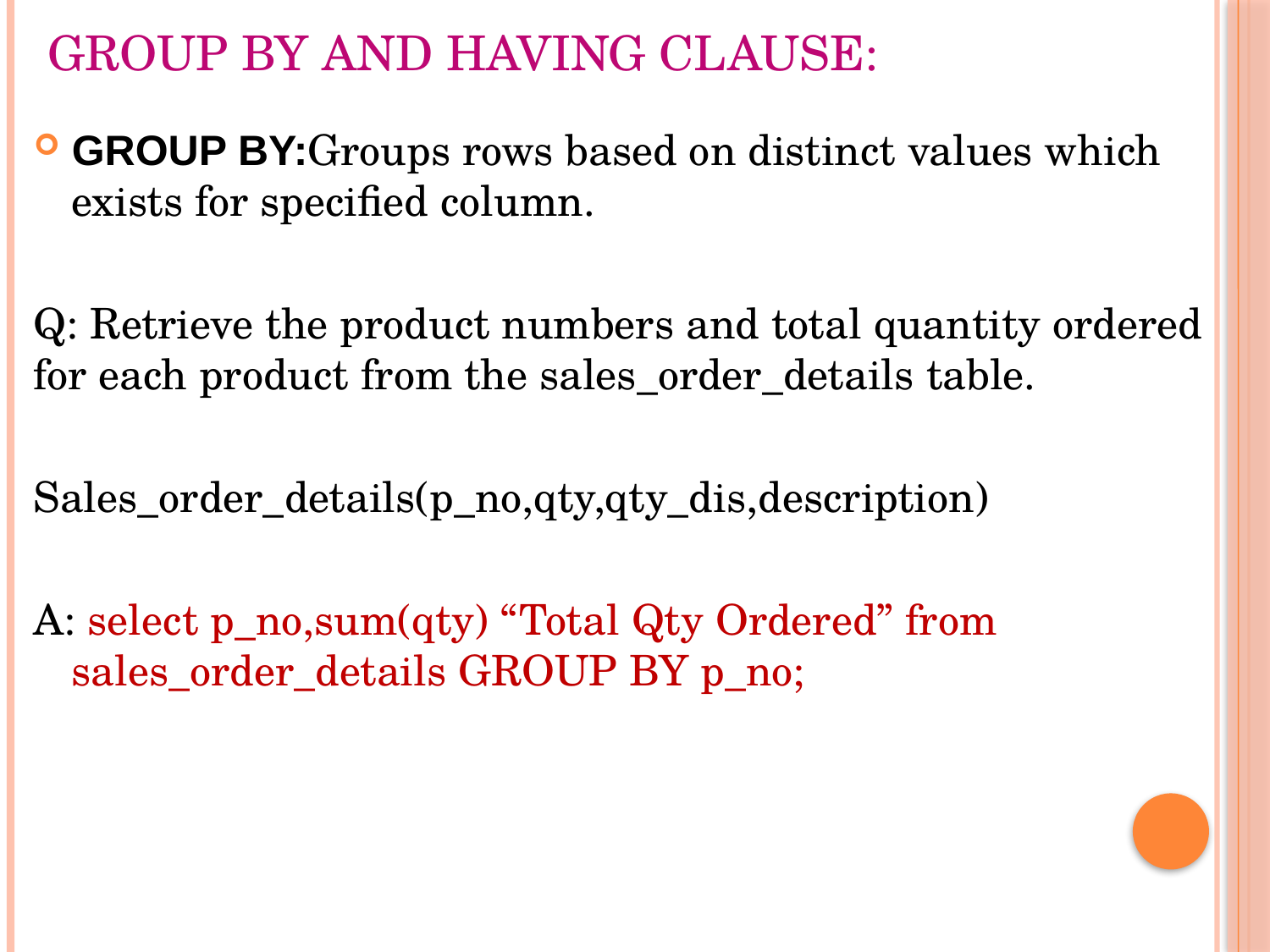

# Group by and having clause:
GROUP BY:Groups rows based on distinct values which exists for specified column.

Q: Retrieve the product numbers and total quantity ordered for each product from the sales_order_details table.

Sales_order_details(p_no,qty,qty_dis,description)

A: select p_no,sum(qty) “Total Qty Ordered” from sales_order_details GROUP BY p_no;